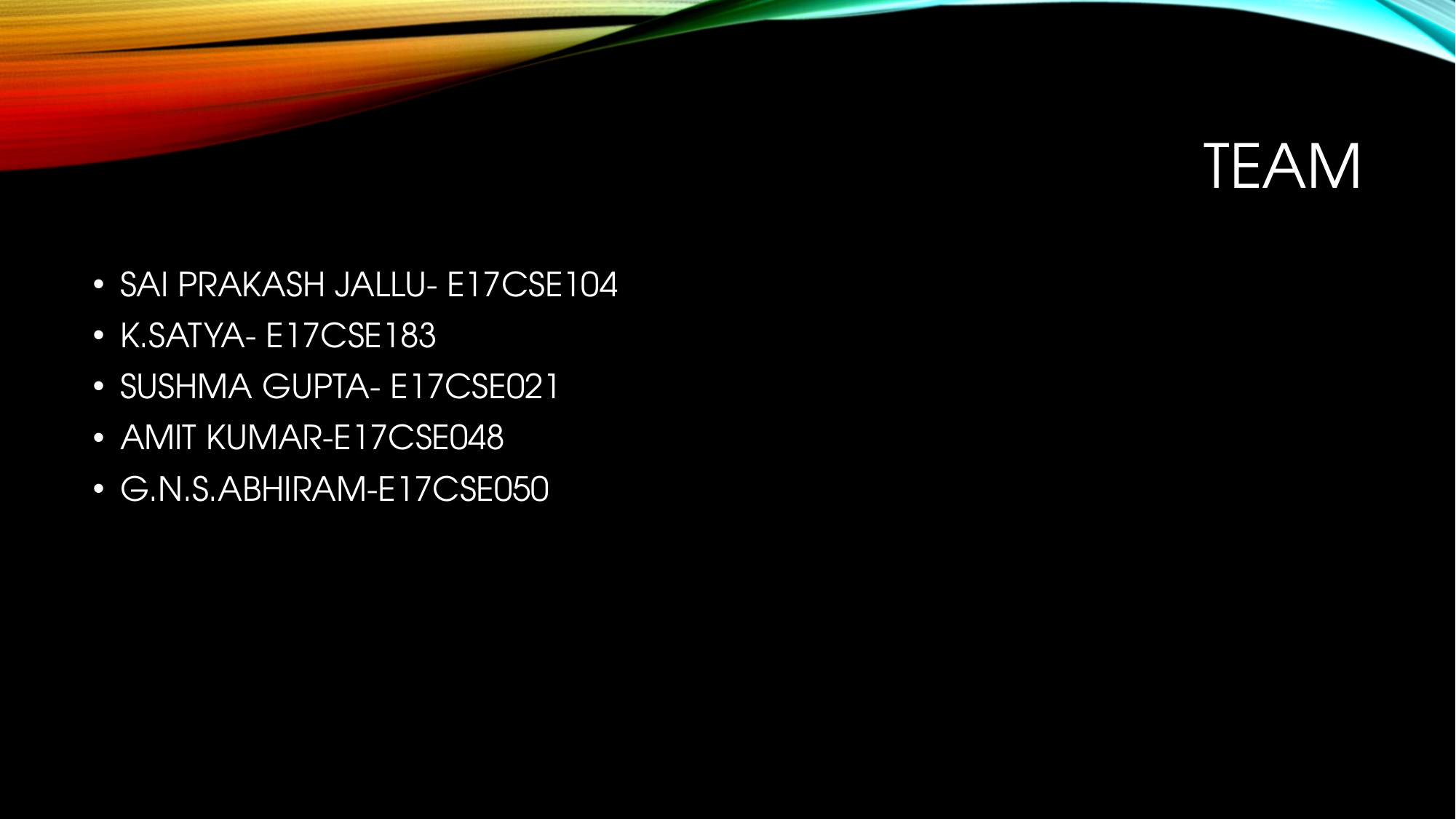

# Team
SAI PRAKASH JALLU- E17CSE104
K.SATYA- E17CSE183
SUSHMA GUPTA- E17CSE021
AMIT KUMAR-E17CSE048
G.N.S.ABHIRAM-E17CSE050